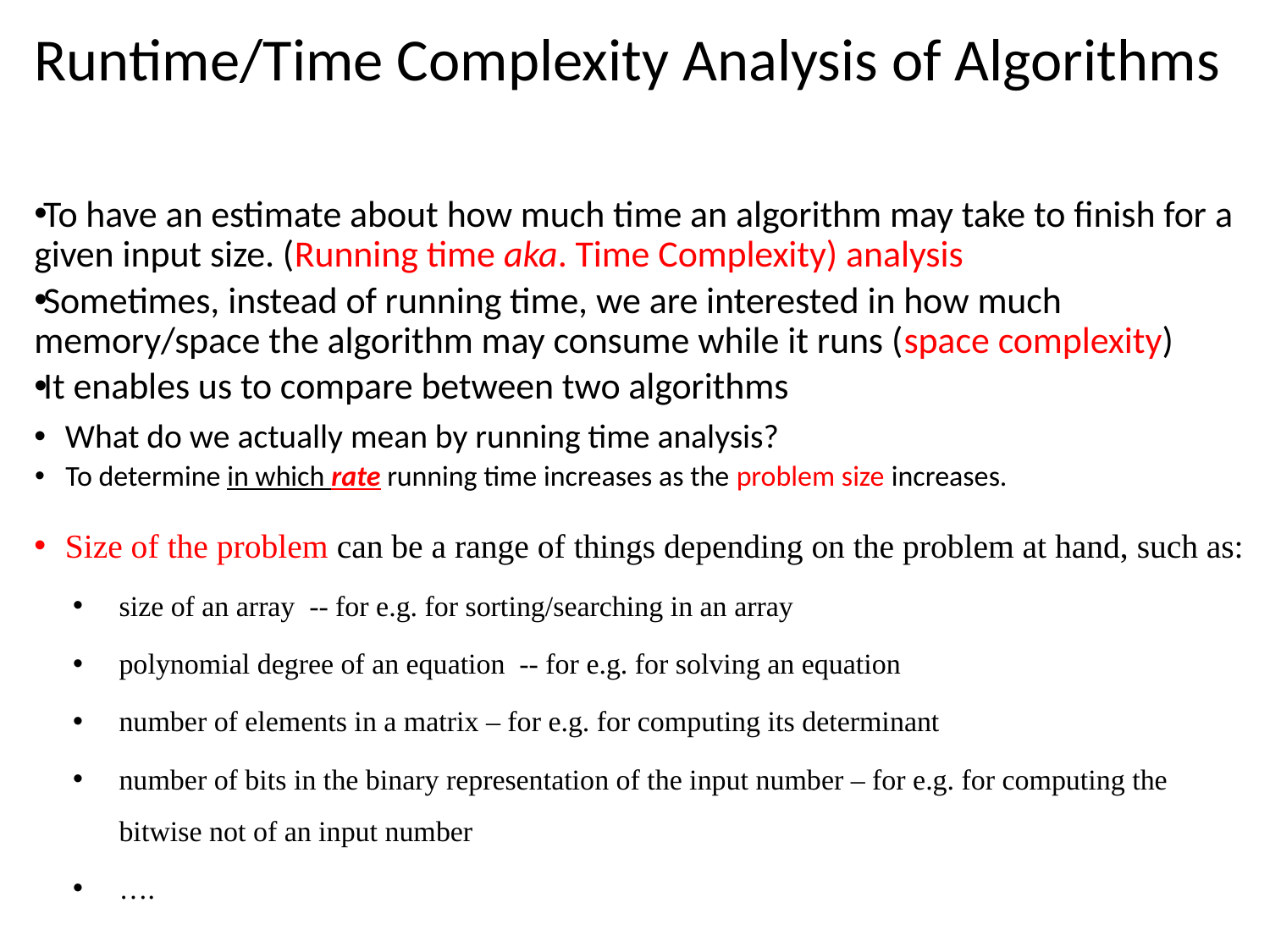

# Runtime/Time Complexity Analysis of Algorithms
To have an estimate about how much time an algorithm may take to finish for a given input size. (Running time aka. Time Complexity) analysis
Sometimes, instead of running time, we are interested in how much memory/space the algorithm may consume while it runs (space complexity)
It enables us to compare between two algorithms
What do we actually mean by running time analysis?
To determine in which rate running time increases as the problem size increases.
Size of the problem can be a range of things depending on the problem at hand, such as:
size of an array  -- for e.g. for sorting/searching in an array
polynomial degree of an equation  -- for e.g. for solving an equation
number of elements in a matrix – for e.g. for computing its determinant
number of bits in the binary representation of the input number – for e.g. for computing the bitwise not of an input number
….